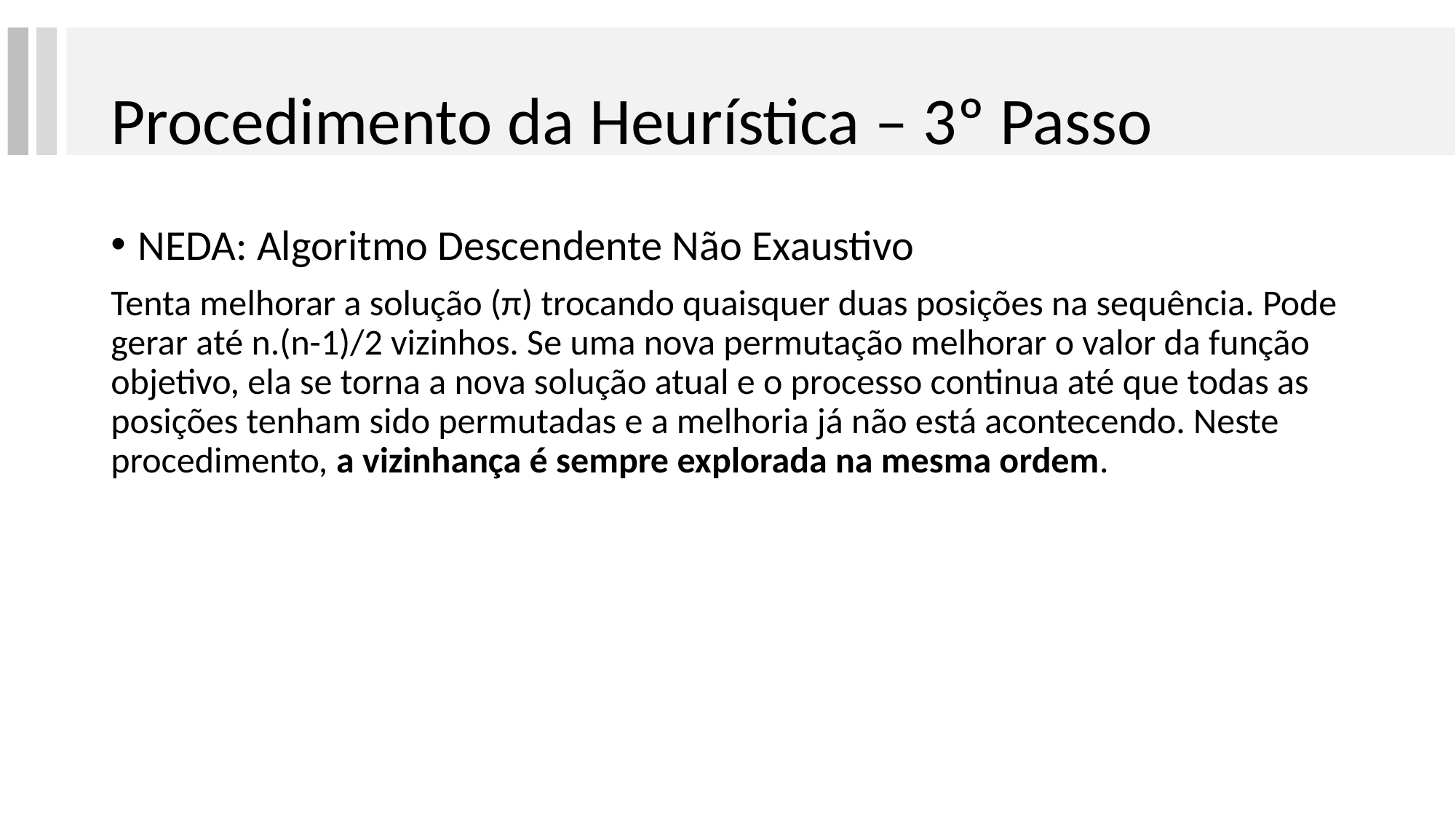

# Procedimento da Heurística – 3º Passo
NEDA: Algoritmo Descendente Não Exaustivo
Tenta melhorar a solução (π) trocando quaisquer duas posições na sequência. Pode gerar até n.(n-1)/2 vizinhos. Se uma nova permutação melhorar o valor da função objetivo, ela se torna a nova solução atual e o processo continua até que todas as posições tenham sido permutadas e a melhoria já não está acontecendo. Neste procedimento, a vizinhança é sempre explorada na mesma ordem.